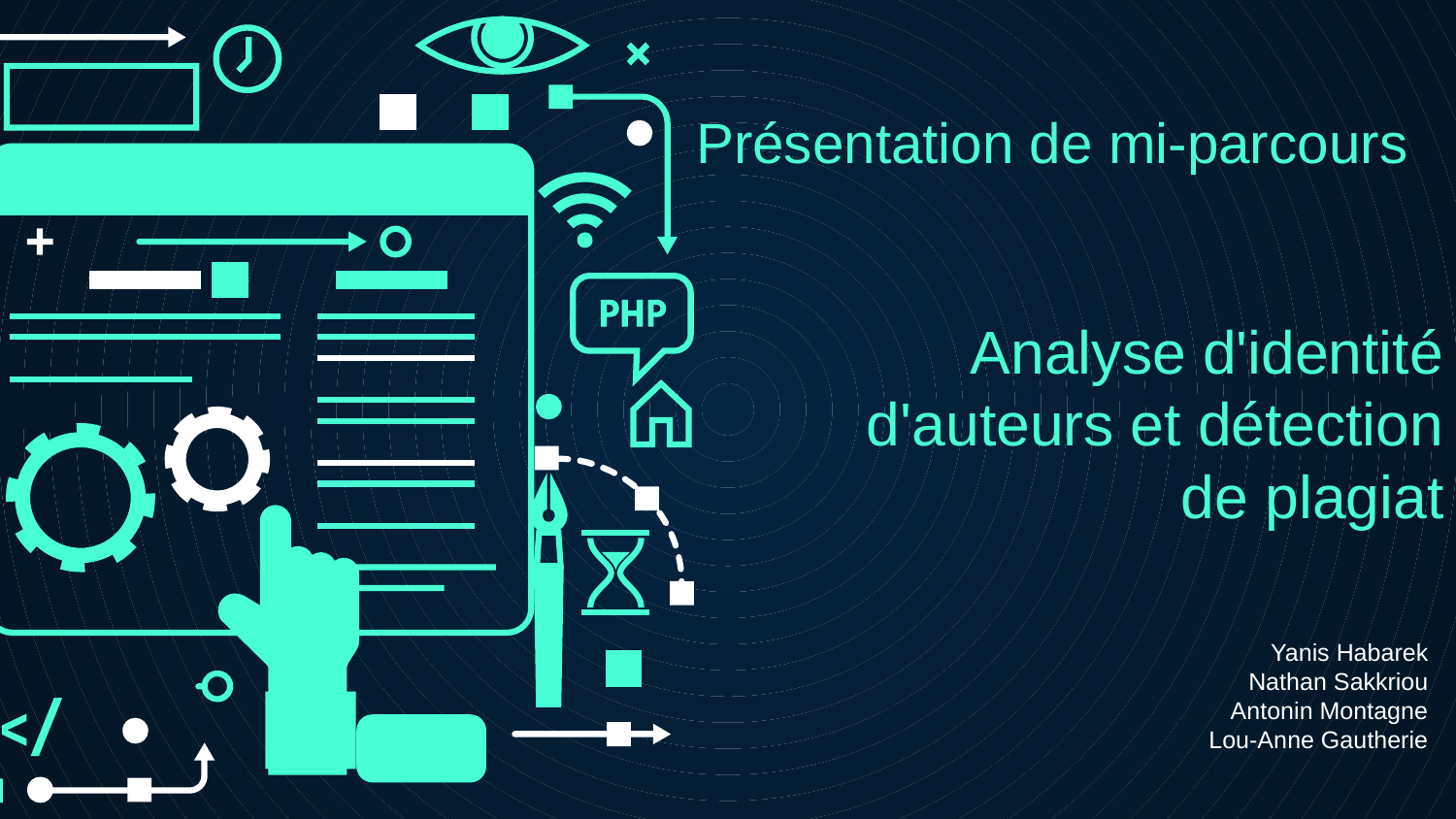

Présentation de mi-parcours

# Analyse d'identité d'auteurs et détection de plagiat

Yanis Habarek
Nathan Sakkriou
Antonin Montagne
Lou-Anne Gautherie